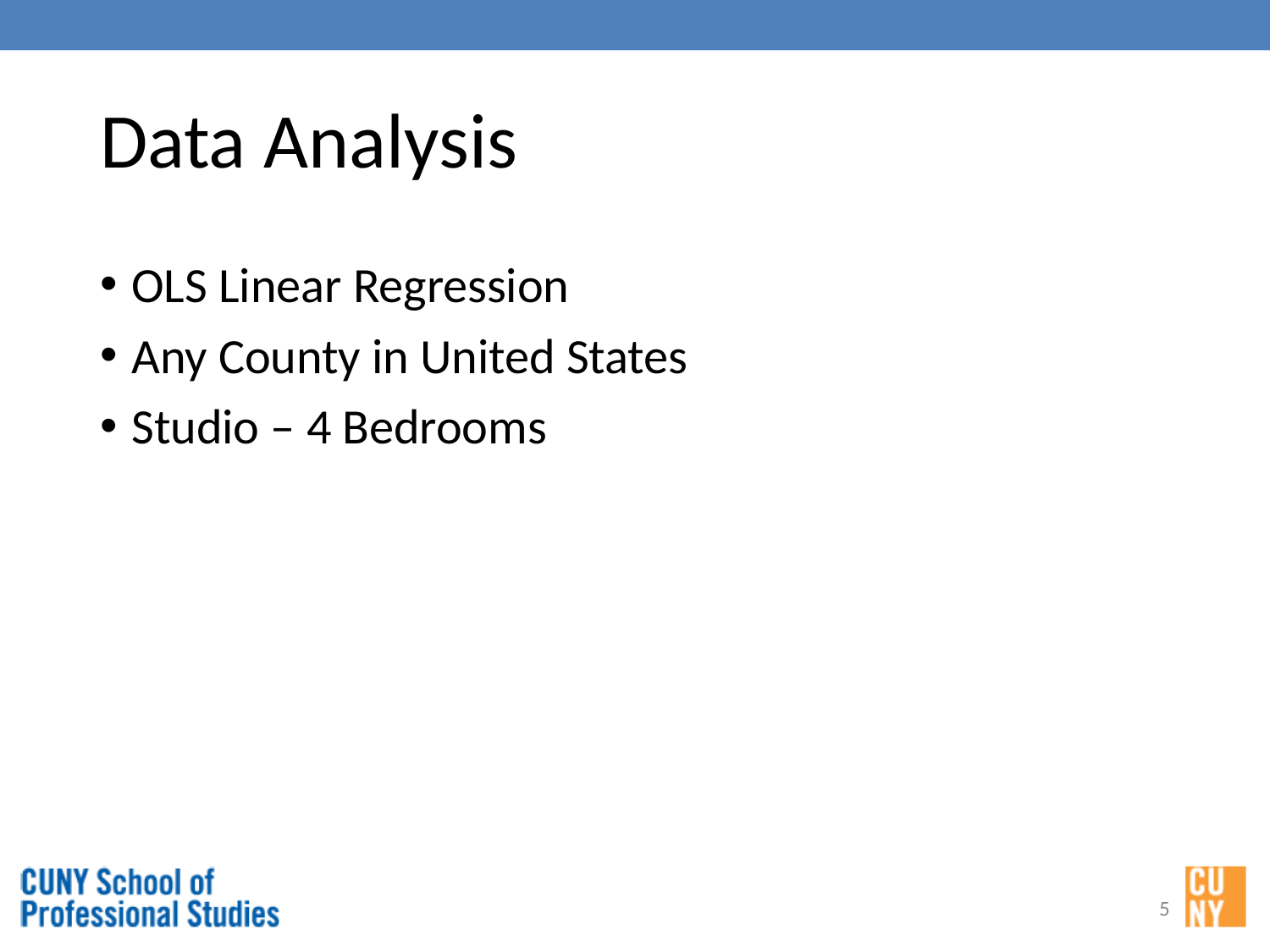

# Data Analysis
OLS Linear Regression
Any County in United States
Studio – 4 Bedrooms
5